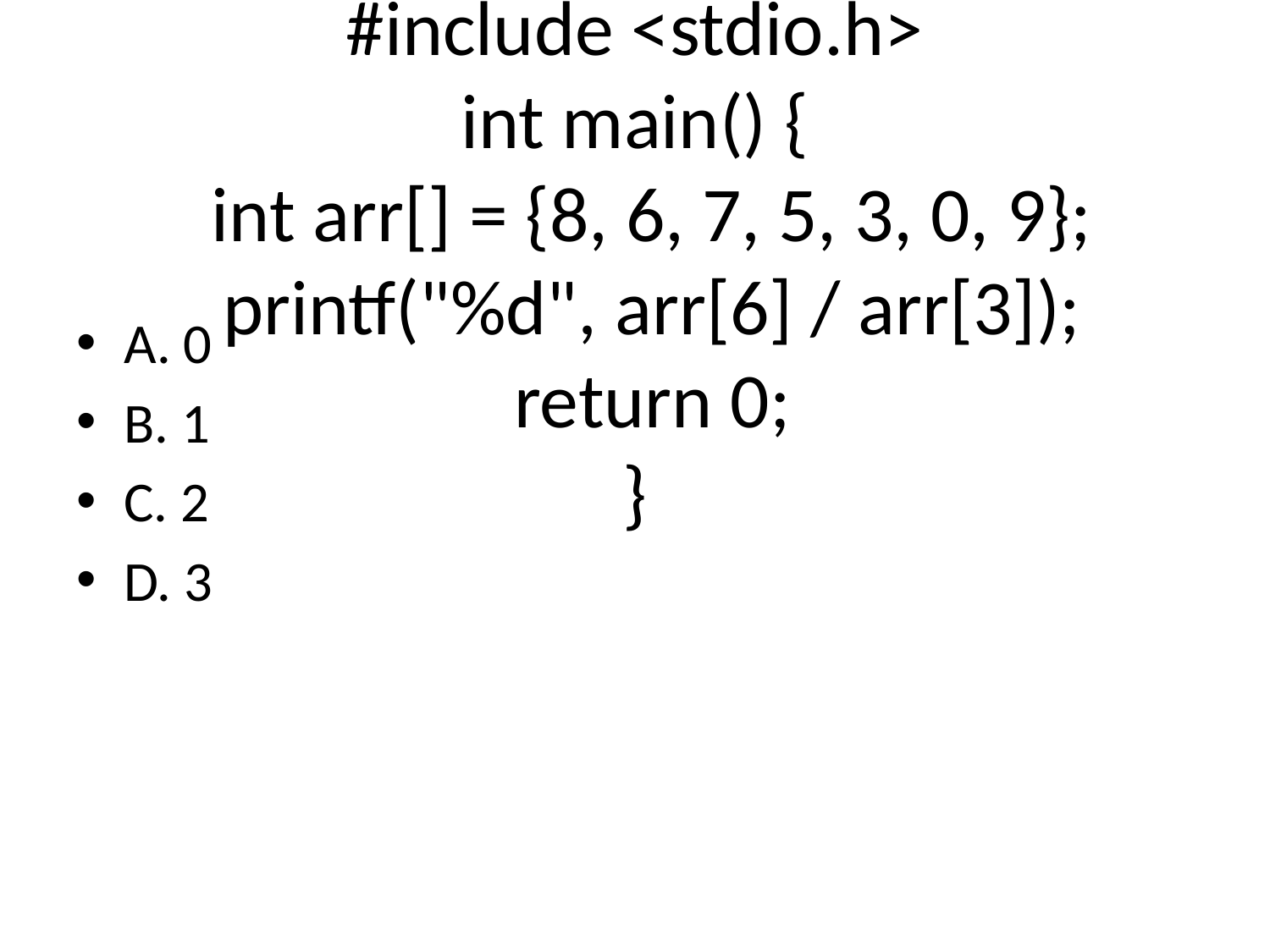

# Q23: What does the following C code print?

#include <stdio.h>
int main() {
  int arr[] = {8, 6, 7, 5, 3, 0, 9};
  printf("%d", arr[6] / arr[3]);
  return 0;
}

A. 0
B. 1
C. 2
D. 3